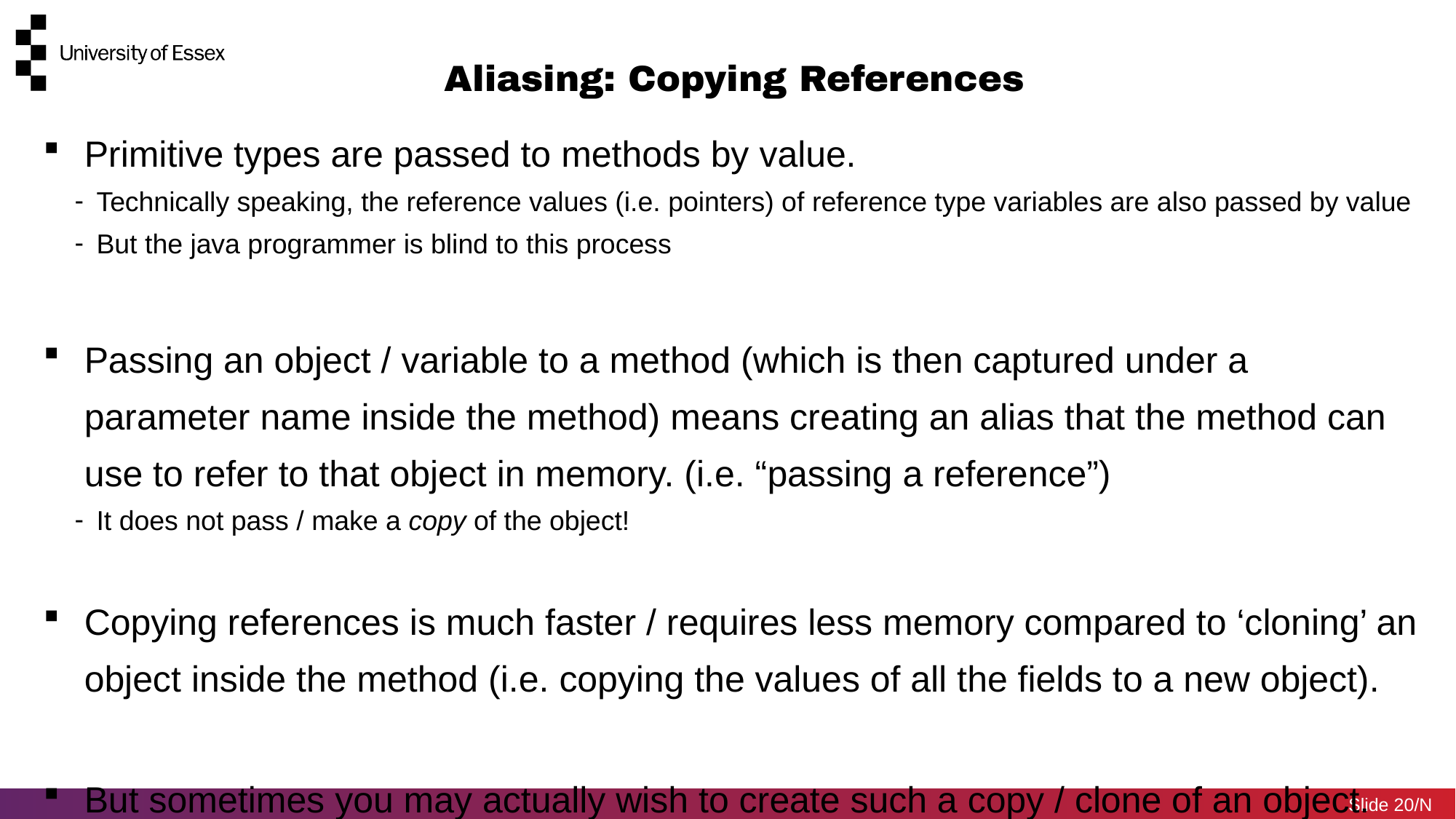

Aliasing: Copying References
Primitive types are passed to methods by value.
Technically speaking, the reference values (i.e. pointers) of reference type variables are also passed by value
But the java programmer is blind to this process

Passing an object / variable to a method (which is then captured under a parameter name inside the method) means creating an alias that the method can use to refer to that object in memory. (i.e. “passing a reference”)
It does not pass / make a copy of the object!

Copying references is much faster / requires less memory compared to ‘cloning’ an object inside the method (i.e. copying the values of all the fields to a new object).

But sometimes you may actually wish to create such a copy / clone of an object.
20/N